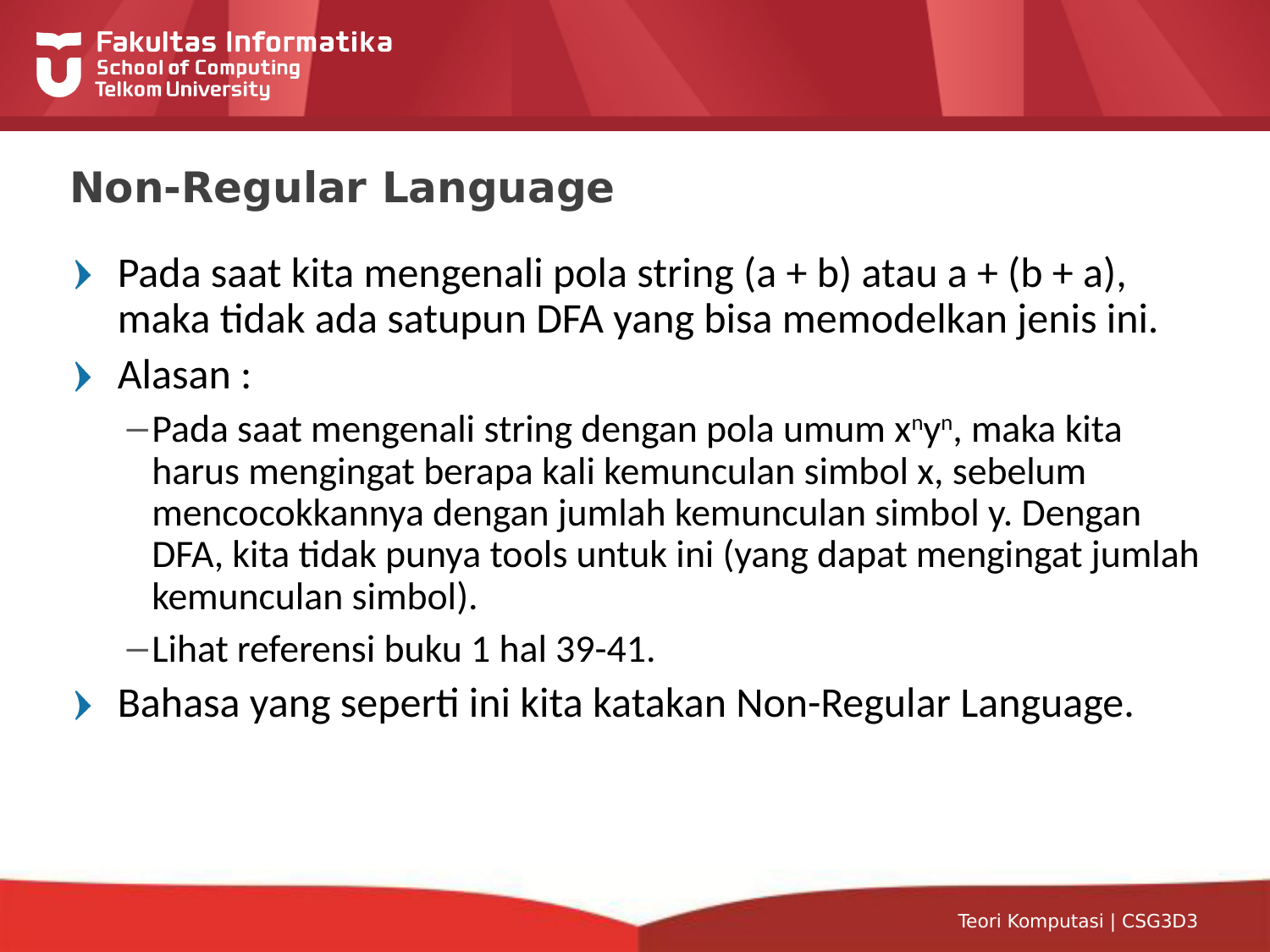

# Non-Regular Language
Pada saat kita mengenali pola string (a + b) atau a + (b + a), maka tidak ada satupun DFA yang bisa memodelkan jenis ini.
Alasan :
Pada saat mengenali string dengan pola umum xnyn, maka kita harus mengingat berapa kali kemunculan simbol x, sebelum mencocokkannya dengan jumlah kemunculan simbol y. Dengan DFA, kita tidak punya tools untuk ini (yang dapat mengingat jumlah kemunculan simbol).
Lihat referensi buku 1 hal 39-41.
Bahasa yang seperti ini kita katakan Non-Regular Language.